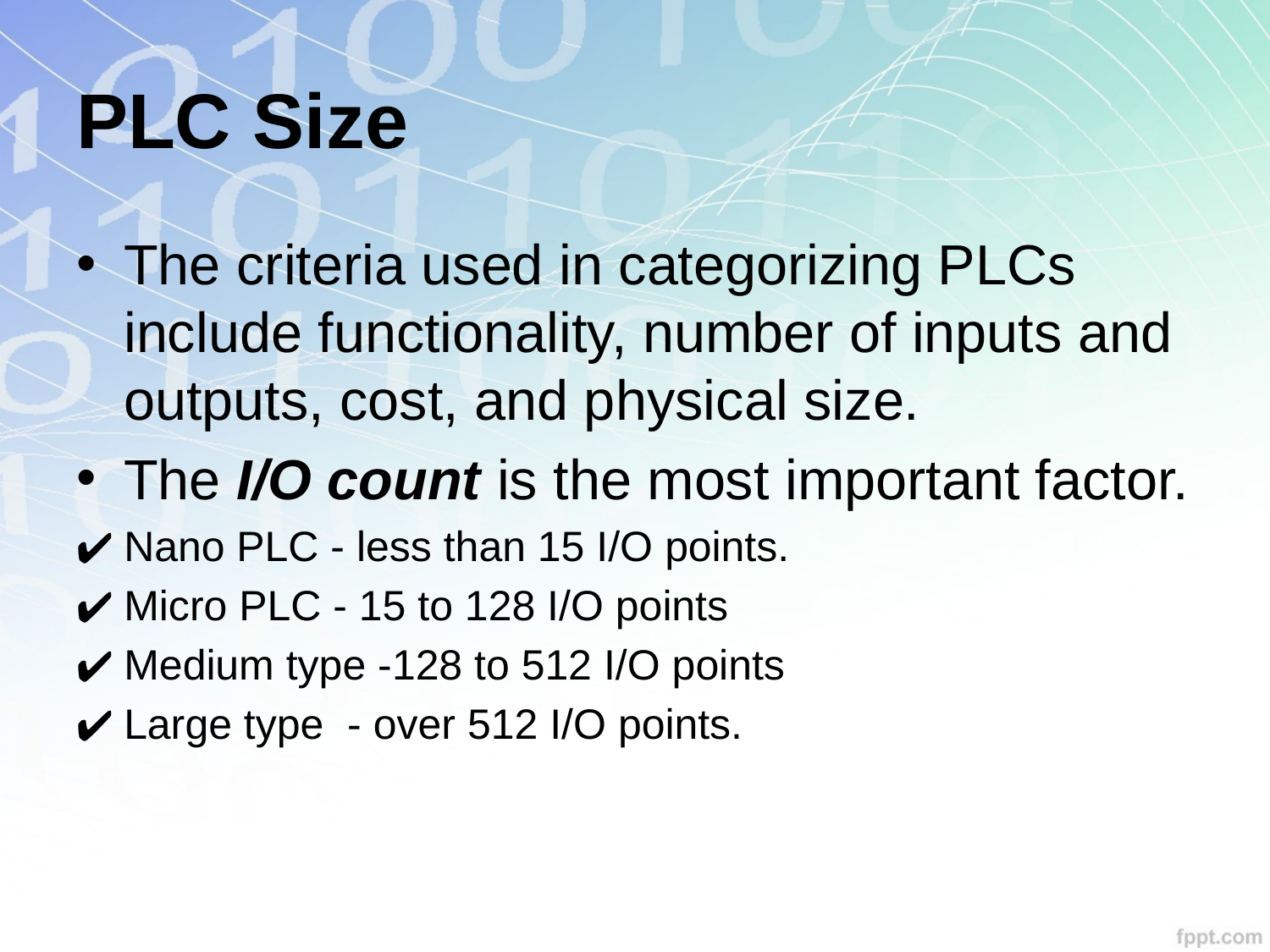

# PLC Size
The criteria used in categorizing PLCs include functionality, number of inputs and outputs, cost, and physical size.
The I/O count is the most important factor.
Nano PLC - less than 15 I/O points.
Micro PLC - 15 to 128 I/O points
Medium type -128 to 512 I/O points
Large type  - over 512 I/O points.